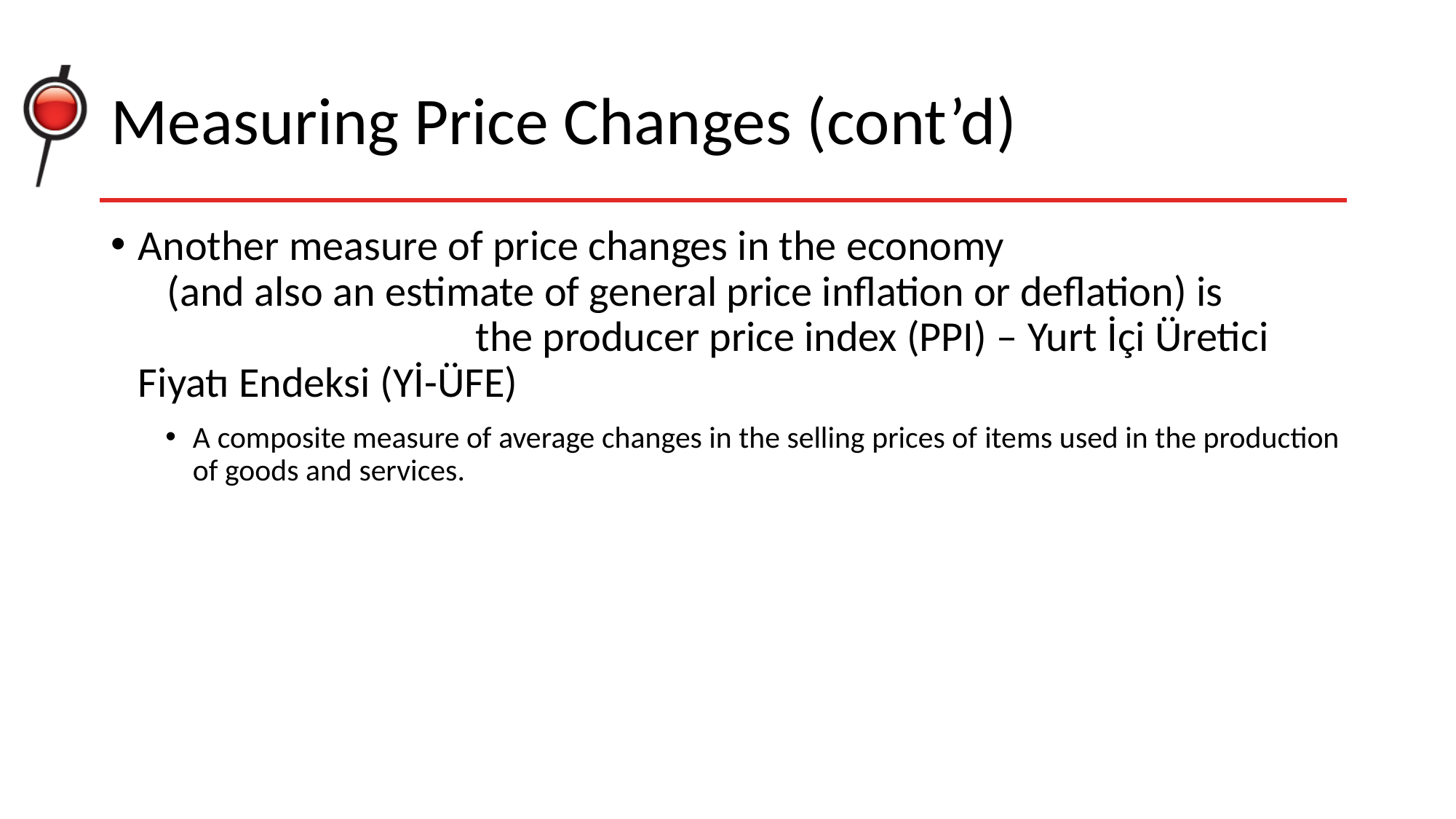

# Measuring Price Changes (cont’d)
Another measure of price changes in the economy                                       (and also an estimate of general price inflation or deflation) is                                                the producer price index (PPI) – Yurt İçi Üretici Fiyatı Endeksi (Yİ-ÜFE)
A composite measure of average changes in the selling prices of items used in the production of goods and services.